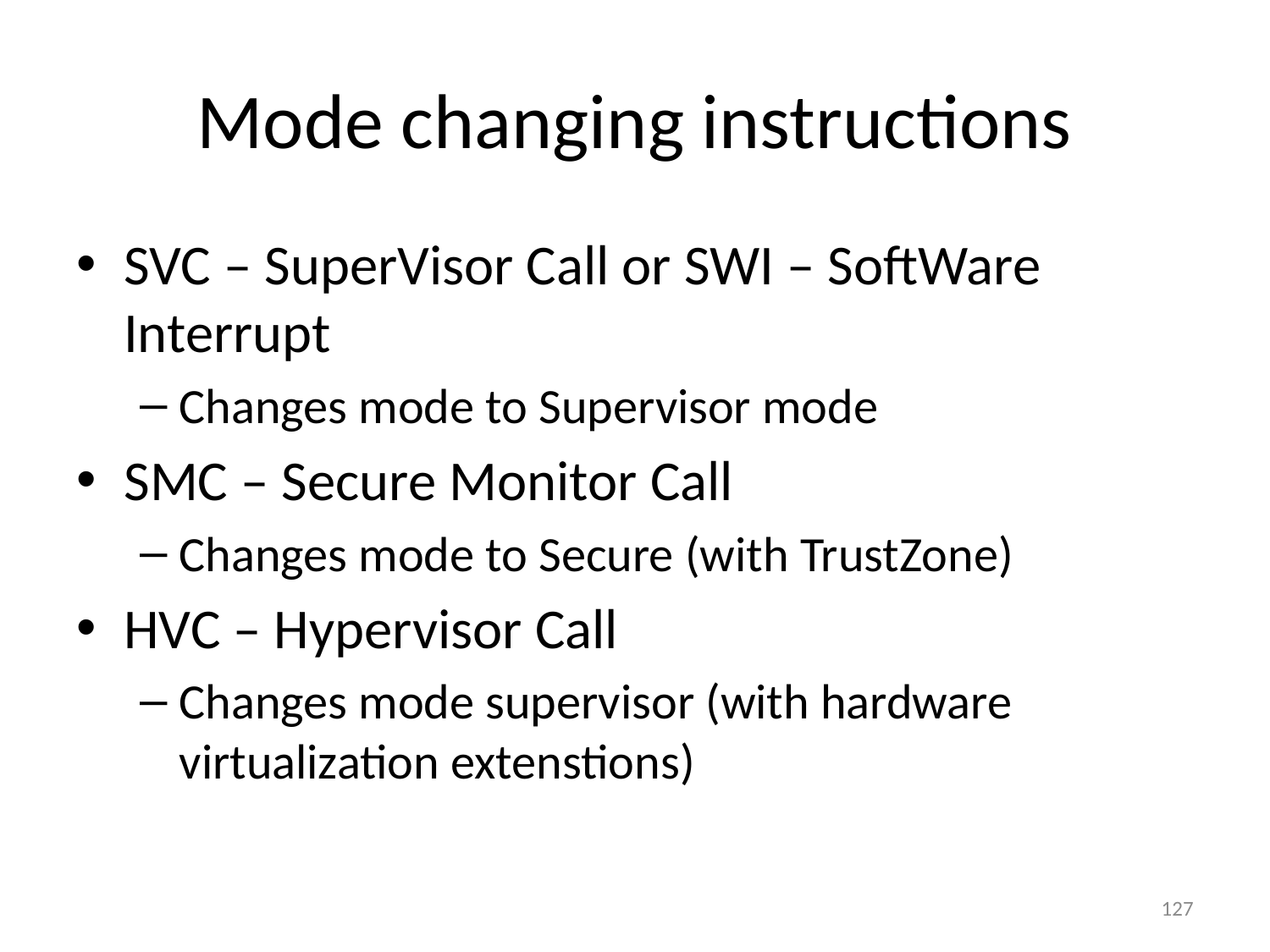

# Mode changing instructions
SVC – SuperVisor Call or SWI – SoftWare Interrupt
Changes mode to Supervisor mode
SMC – Secure Monitor Call
Changes mode to Secure (with TrustZone)
HVC – Hypervisor Call
Changes mode supervisor (with hardware virtualization extenstions)

127